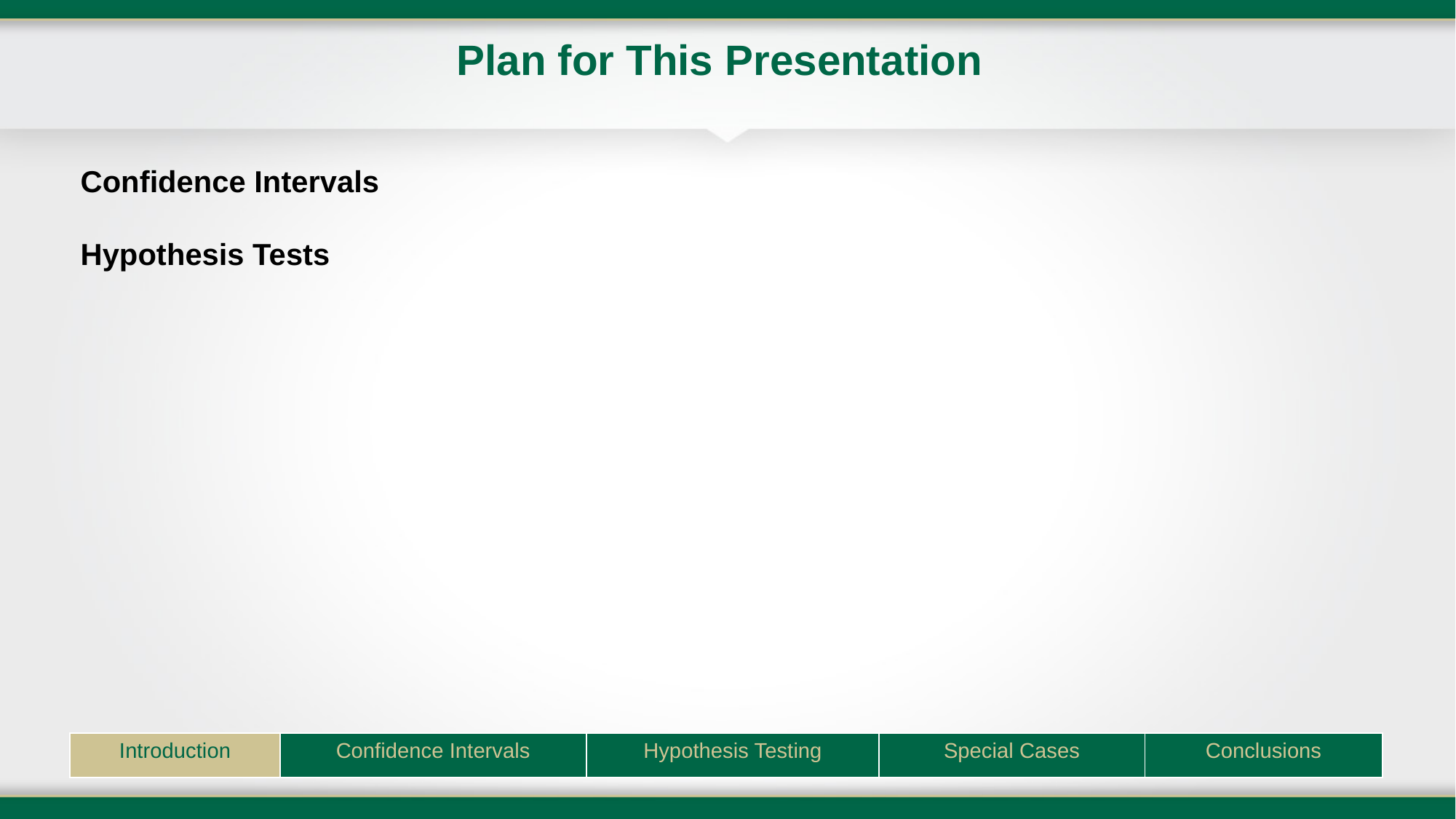

# Plan for This Presentation
Confidence Intervals
Hypothesis Tests

| Introduction | Confidence Intervals | Hypothesis Testing | Special Cases | Conclusions |
| --- | --- | --- | --- | --- |